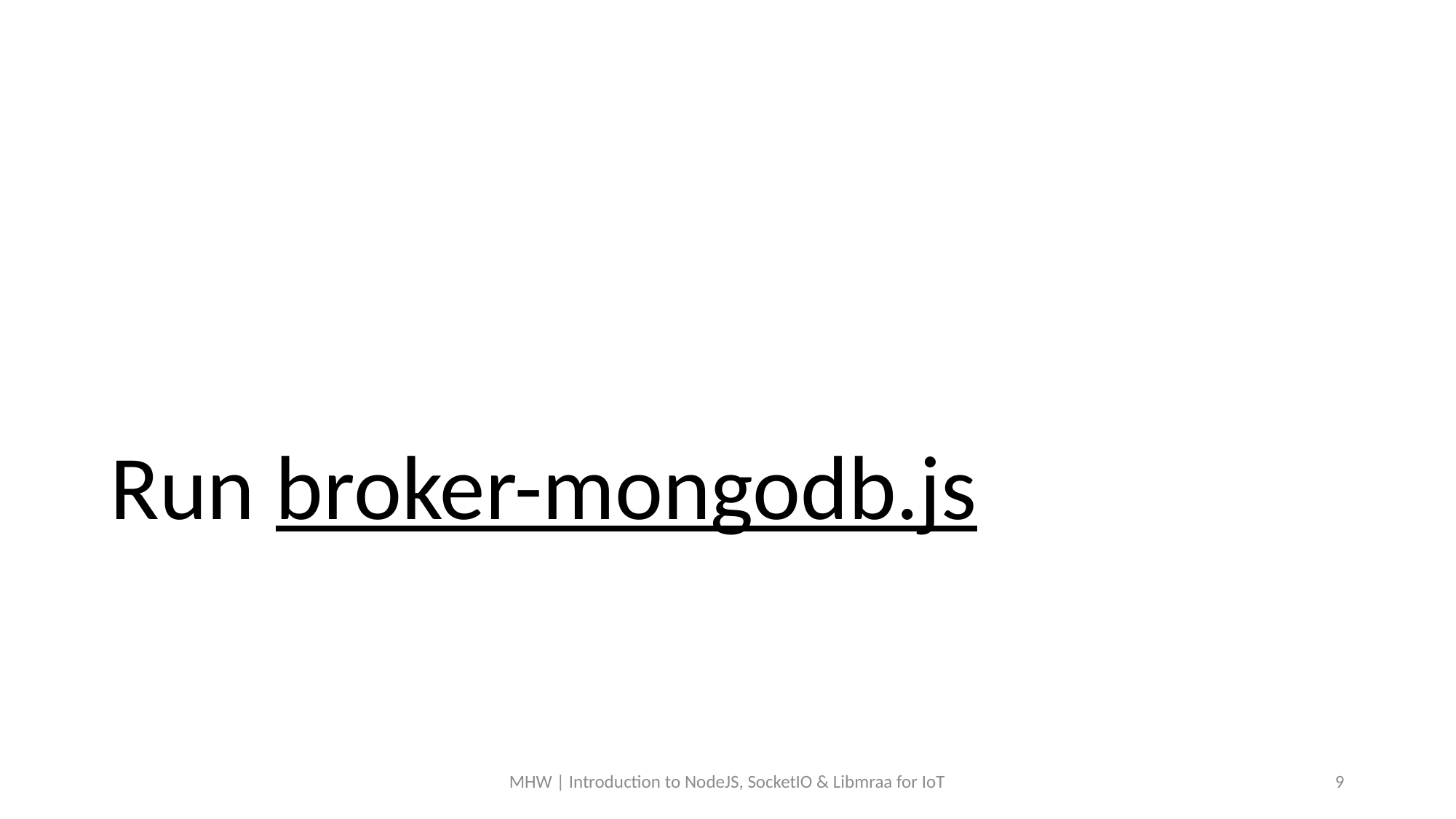

# Run broker-mongodb.js

MHW | Introduction to NodeJS, SocketIO & Libmraa for IoT
9